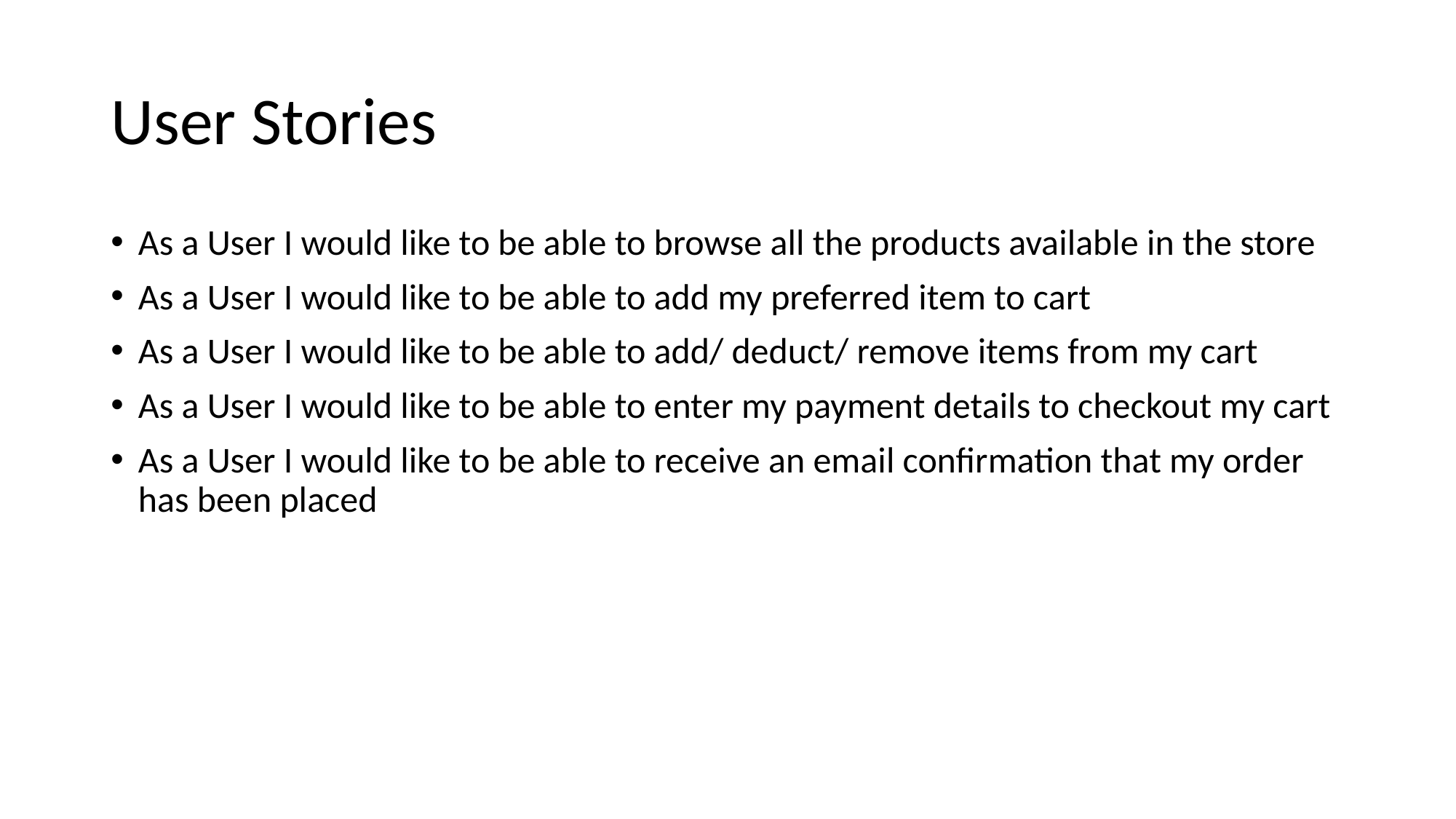

# User Stories
As a User I would like to be able to browse all the products available in the store
As a User I would like to be able to add my preferred item to cart
As a User I would like to be able to add/ deduct/ remove items from my cart
As a User I would like to be able to enter my payment details to checkout my cart
As a User I would like to be able to receive an email confirmation that my order has been placed